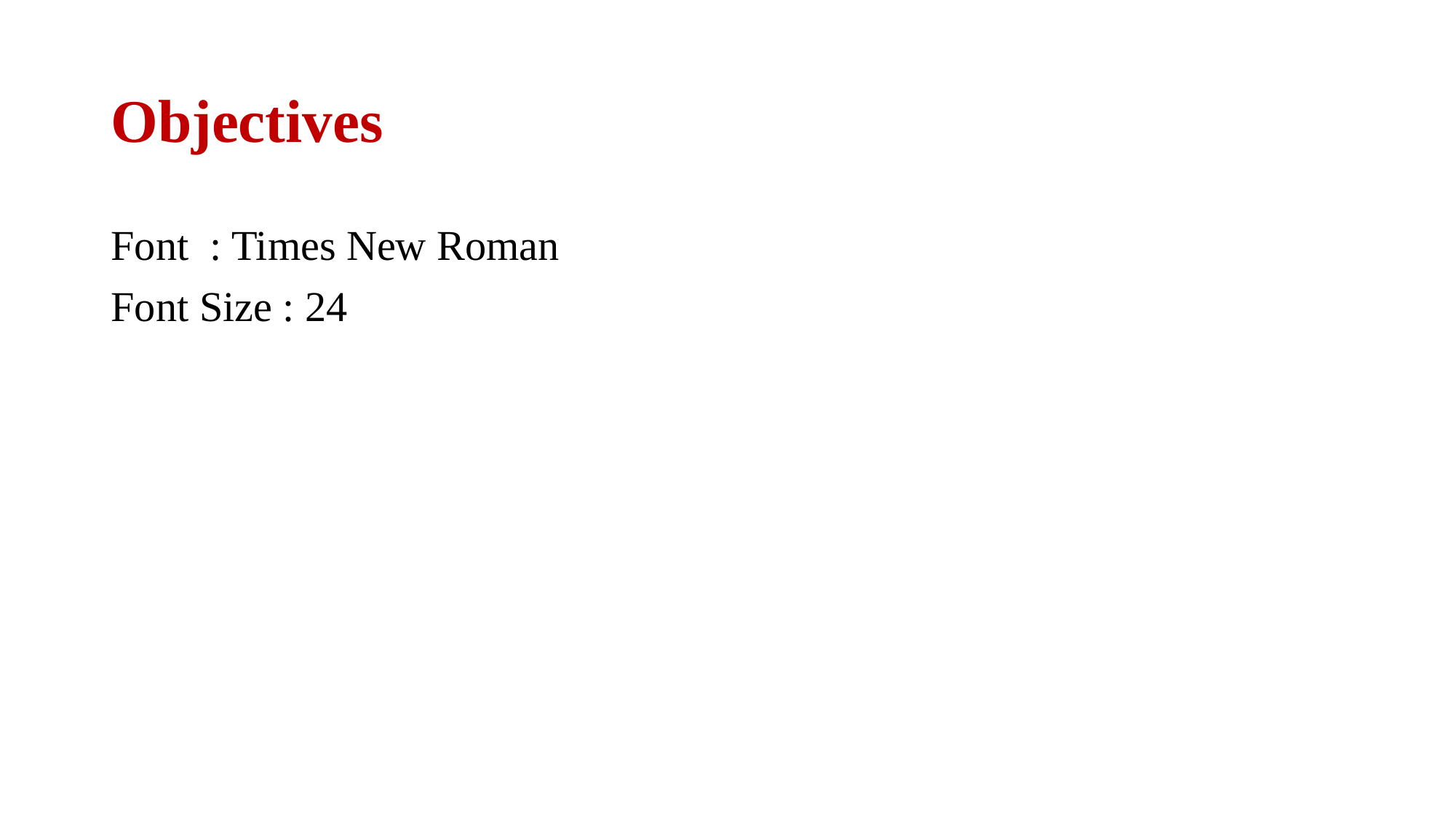

# Objectives
Font  : Times New Roman
Font Size : 24